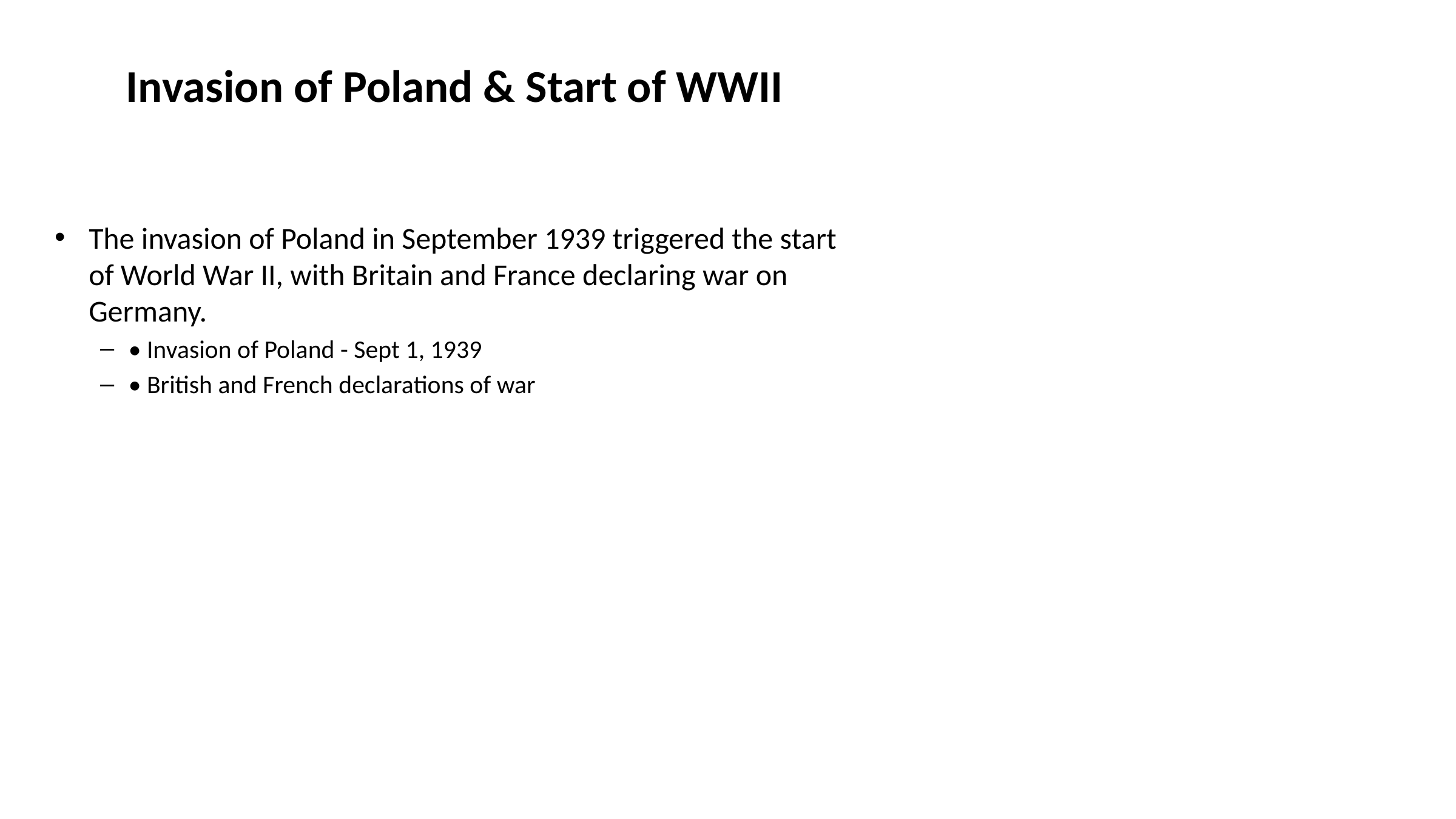

# Invasion of Poland & Start of WWII

The invasion of Poland in September 1939 triggered the start of World War II, with Britain and France declaring war on Germany.
• Invasion of Poland - Sept 1, 1939
• British and French declarations of war